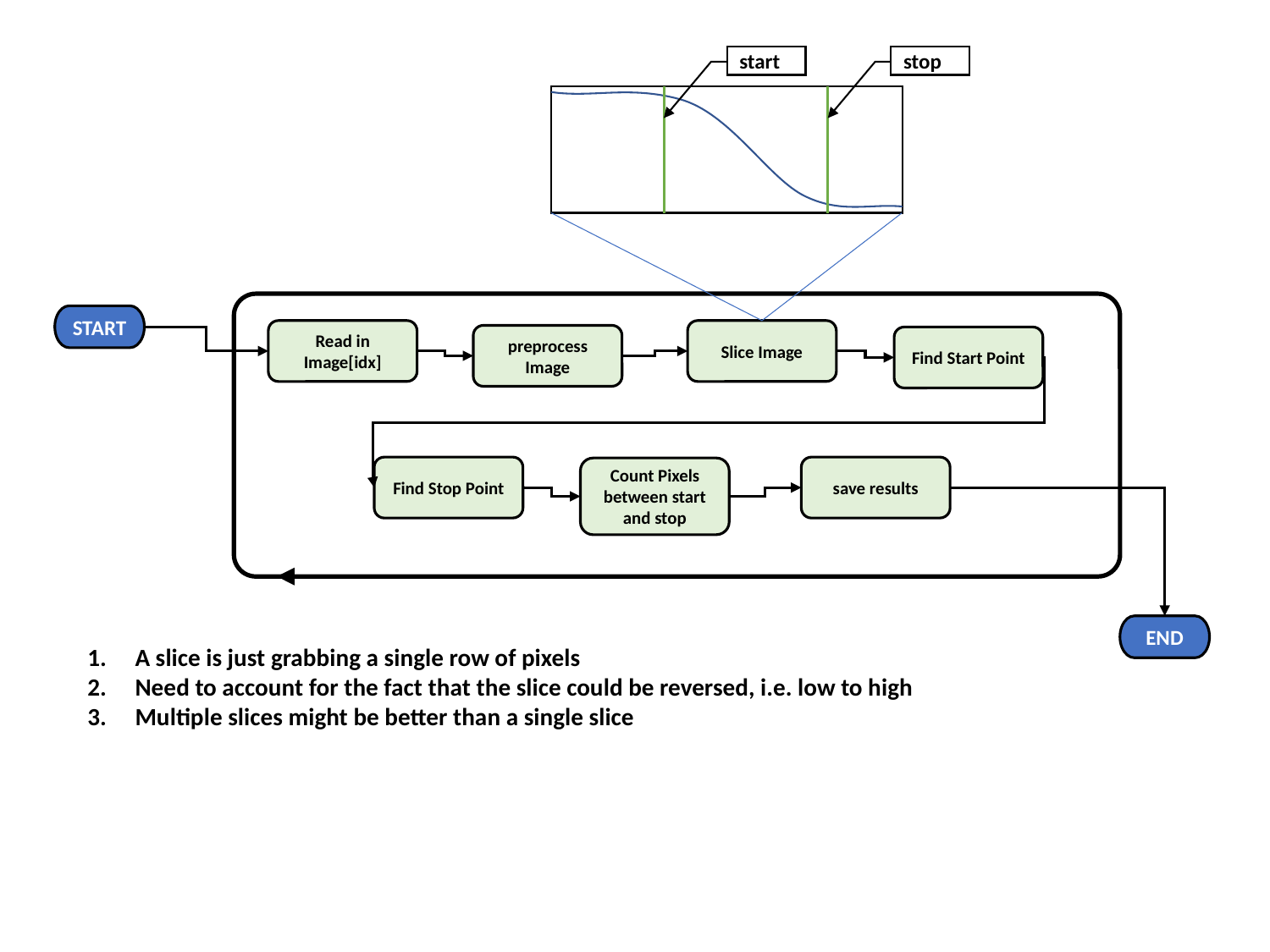

start
stop

START
Read in Image[idx]
Slice Image
preprocess Image
Find Start Point
save results
Find Stop Point
Count Pixels between start and stop
END
A slice is just grabbing a single row of pixels
Need to account for the fact that the slice could be reversed, i.e. low to high
Multiple slices might be better than a single slice